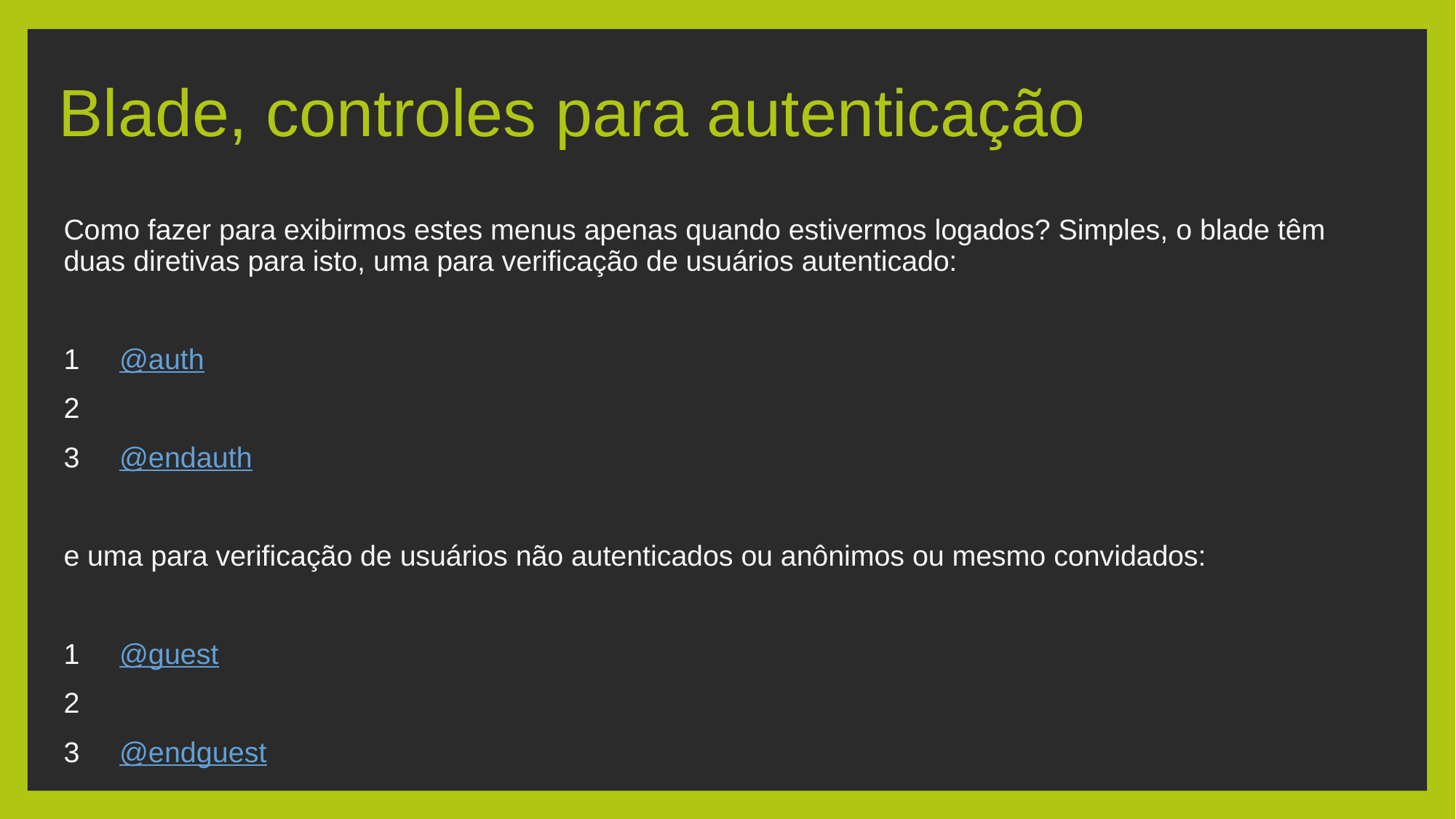

# Blade, controles para autenticação
Como fazer para exibirmos estes menus apenas quando estivermos logados? Simples, o blade têm duas diretivas para isto, uma para verificação de usuários autenticado:

1     @auth
2
3     @endauth

e uma para verificação de usuários não autenticados ou anônimos ou mesmo convidados:

1     @guest
2
3     @endguest